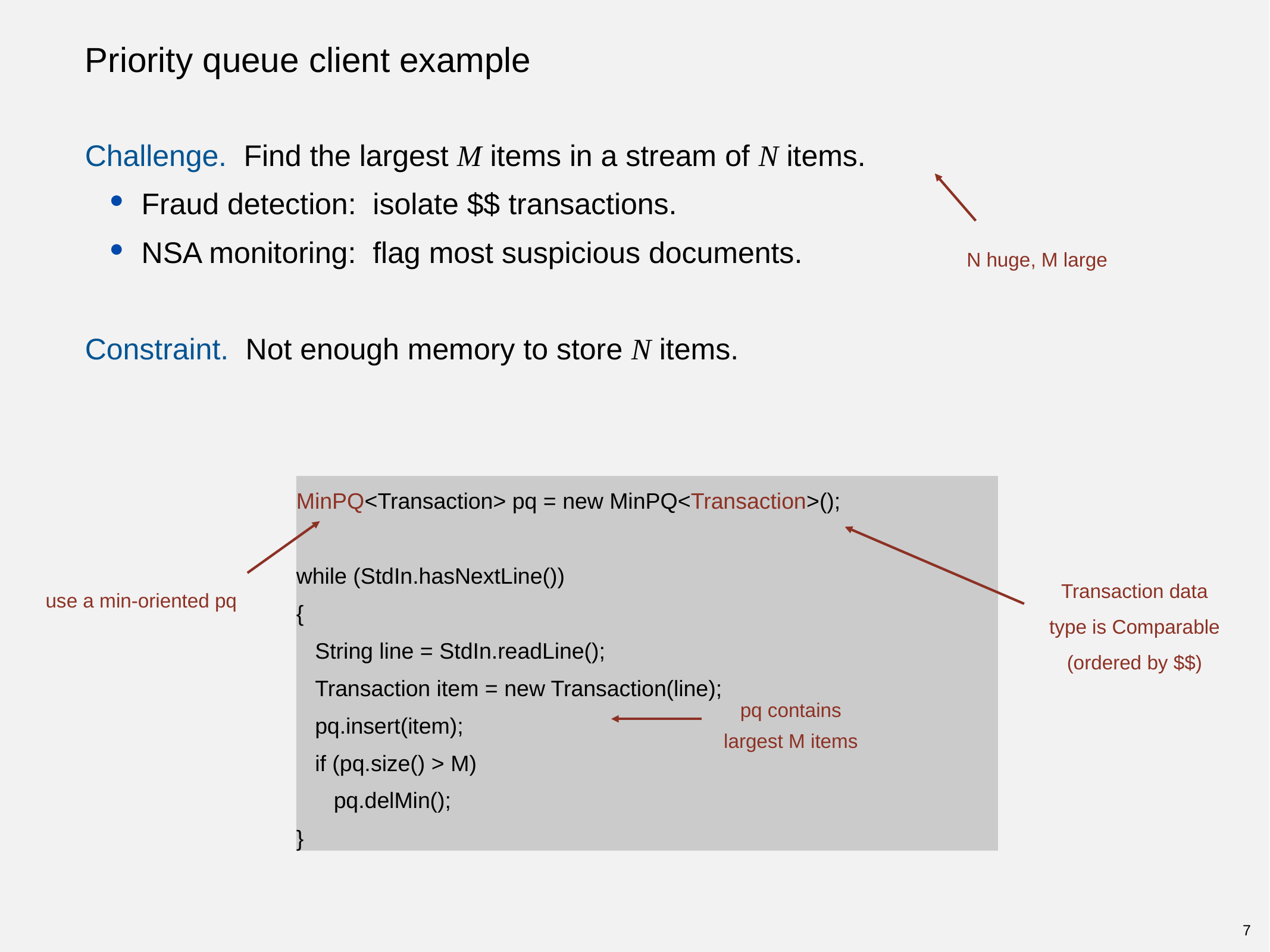

# Priority queue client example
Challenge.  Find the largest M items in a stream of N items.
Fraud detection:  isolate $$ transactions.
NSA monitoring:  flag most suspicious documents.

Constraint.  Not enough memory to store N items.

N huge, M large
MinPQ<Transaction> pq = new MinPQ<Transaction>();

while (StdIn.hasNextLine())
{
   String line = StdIn.readLine();
   Transaction item = new Transaction(line);
   pq.insert(item);
   if (pq.size() > M)
      pq.delMin();
}

Transaction data
type is Comparable
(ordered by $$)
use a min-oriented pq
pq contains
largest M items

7